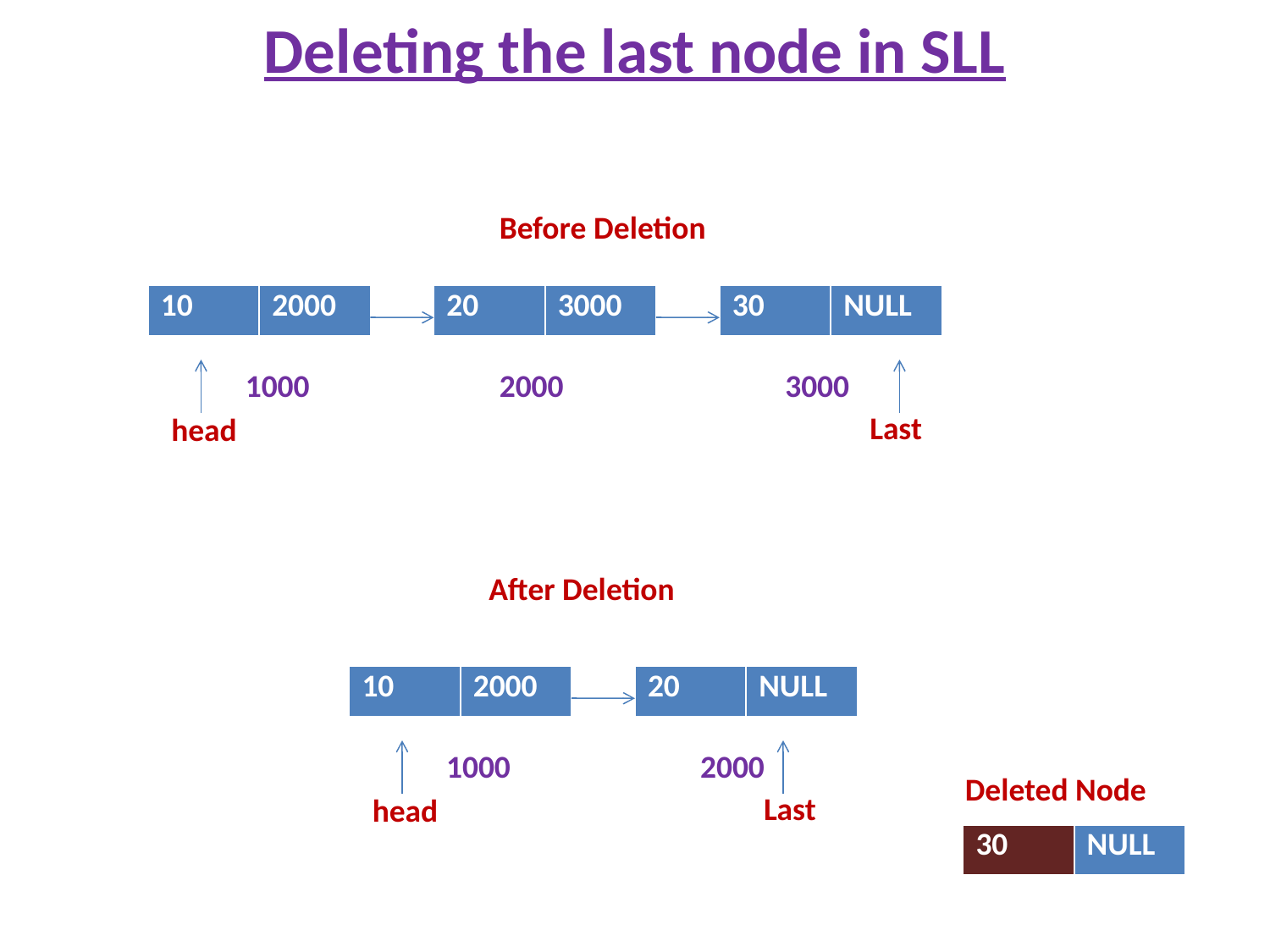

# Deleting the last node in SLL
Before Deletion
| 10 | 2000 |
| --- | --- |
| 20 | 3000 |
| --- | --- |
| 30 | NULL |
| --- | --- |
1000
2000
3000
Last
head
After Deletion
| 10 | 2000 |
| --- | --- |
| 20 | NULL |
| --- | --- |
1000
2000
Deleted Node
Last
head
| 30 | NULL |
| --- | --- |